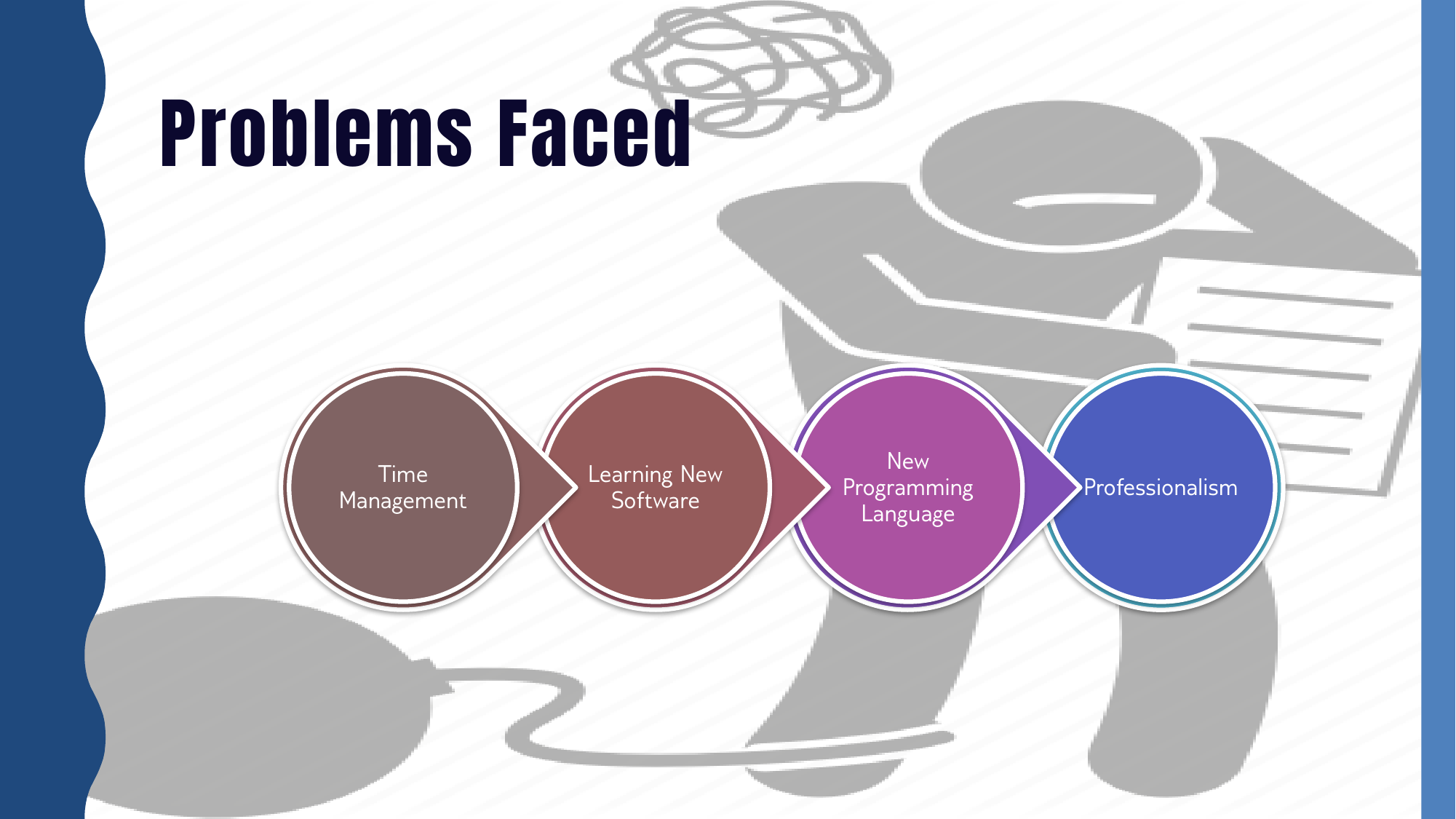

Problems Faced

Time Management
Learning New Software
New Programming Language
Professionalism